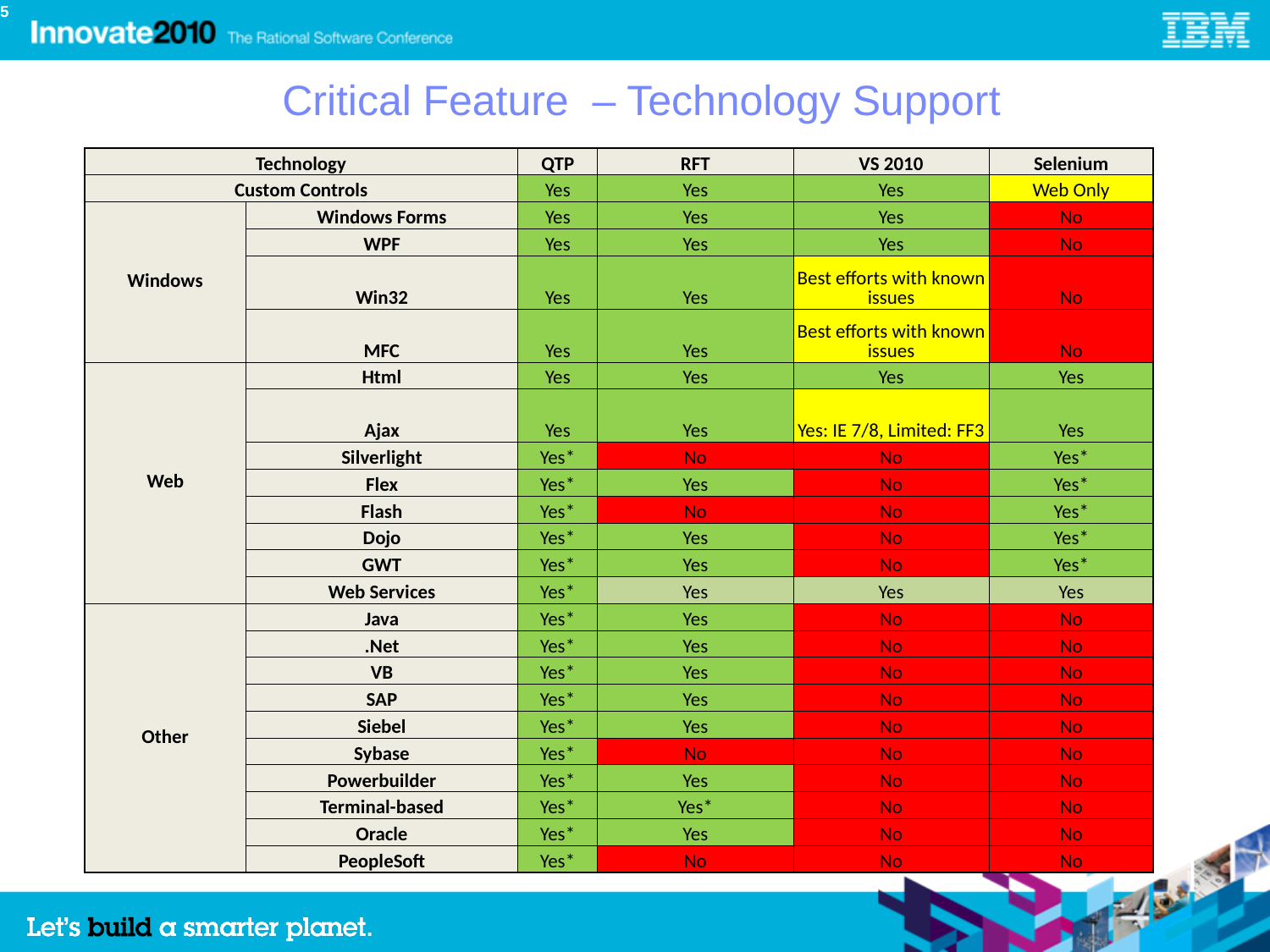

5
Critical Feature  – Technology Support
| Technology |  | QTP | RFT | VS 2010 | Selenium |
| --- | --- | --- | --- | --- | --- |
| Custom Controls |  | Yes | Yes | Yes | Web Only |
| Windows | Windows Forms | Yes | Yes | Yes | No |
|  | WPF | Yes | Yes | Yes | No |
|  | Win32 | Yes | Yes | Best efforts with known issues | No |
|  | MFC | Yes | Yes | Best efforts with known issues | No |
| Web | Html | Yes | Yes | Yes | Yes |
|  | Ajax | Yes | Yes | Yes: IE 7/8, Limited: FF3 | Yes |
|  | Silverlight | Yes\* | No | No | Yes\* |
|  | Flex | Yes\* | Yes | No | Yes\* |
|  | Flash | Yes\* | No | No | Yes\* |
|  | Dojo | Yes\* | Yes | No | Yes\* |
|  | GWT | Yes\* | Yes | No | Yes\* |
|  | Web Services | Yes\* | Yes | Yes | Yes |
| Other | Java | Yes\* | Yes | No | No |
|  | .Net | Yes\* | Yes | No | No |
|  | VB | Yes\* | Yes | No | No |
|  | SAP | Yes\* | Yes | No | No |
|  | Siebel | Yes\* | Yes | No | No |
|  | Sybase | Yes\* | No | No | No |
|  | Powerbuilder | Yes\* | Yes | No | No |
|  | Terminal-based | Yes\* | Yes\* | No | No |
|  | Oracle | Yes\* | Yes | No | No |
|  | PeopleSoft | Yes\* | No | No | No |